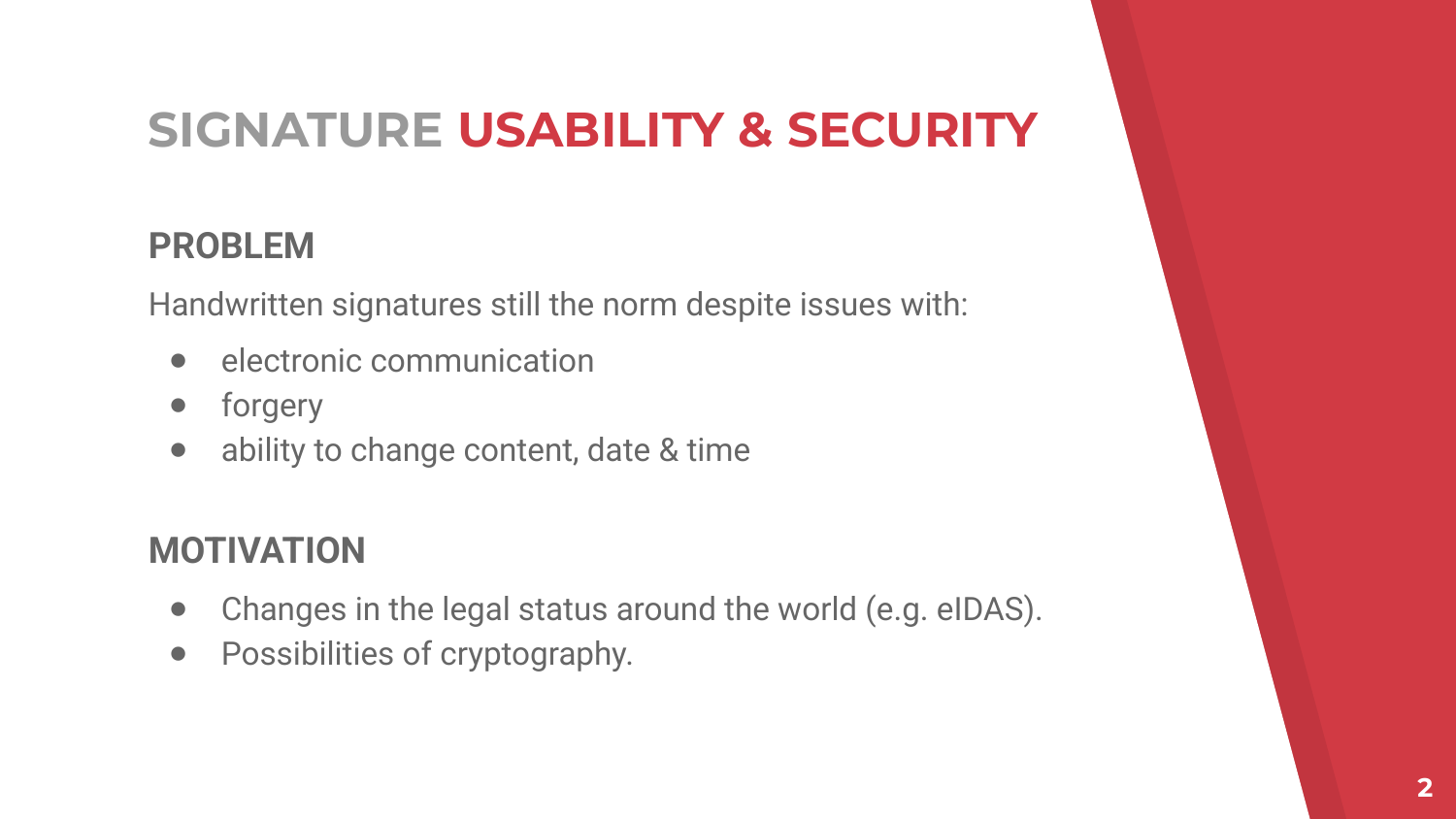

# SIGNATURE USABILITY & SECURITY
PROBLEM
Handwritten signatures still the norm despite issues with:
electronic communication
forgery
ability to change content, date & time
MOTIVATION
Changes in the legal status around the world (e.g. eIDAS).
Possibilities of cryptography.
2